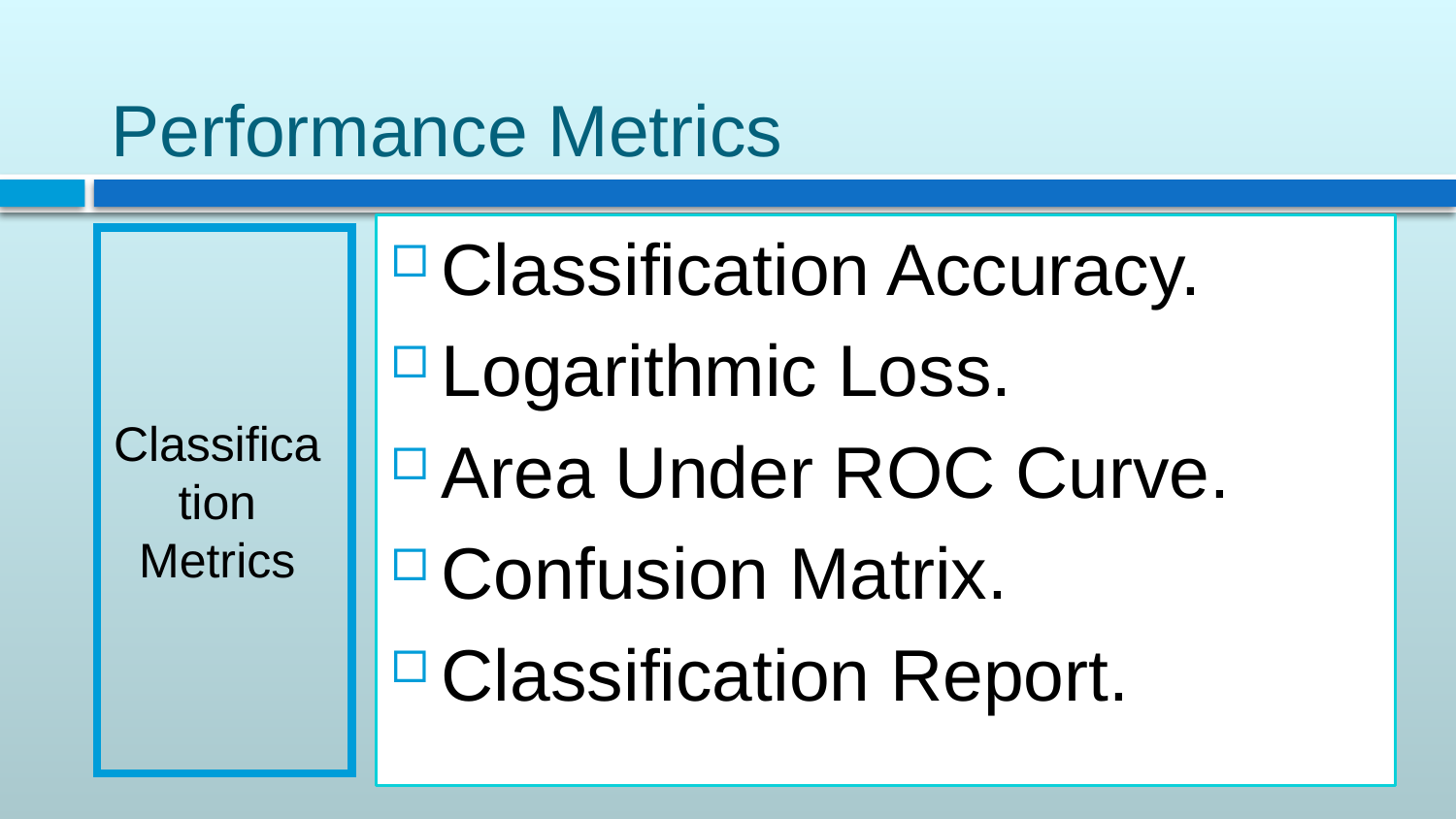

# Performance Metrics
Classification Accuracy.
Logarithmic Loss.
Area Under ROC Curve.
Confusion Matrix.
Classification Report.
Classification Metrics